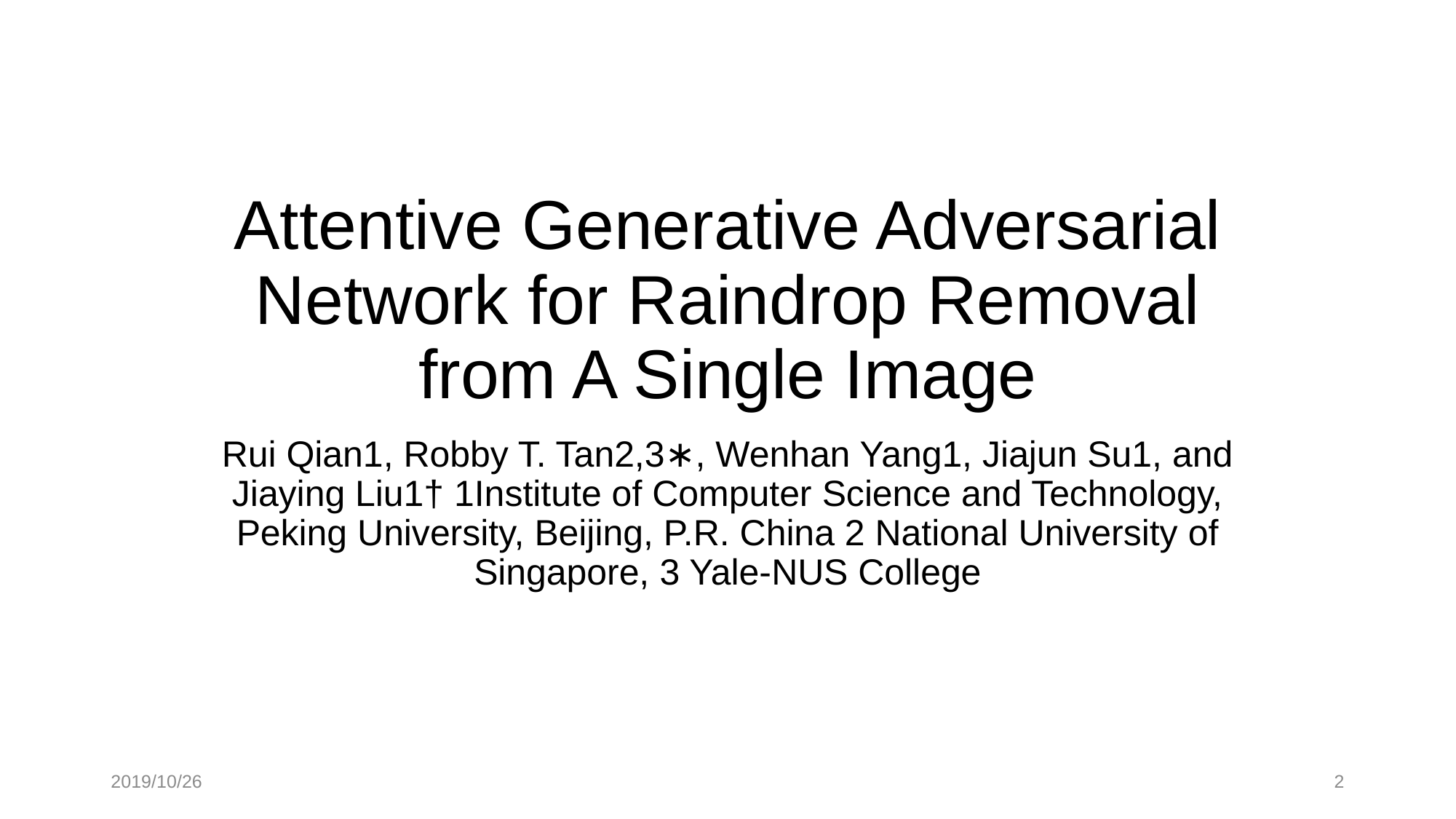

# Attentive Generative Adversarial Network for Raindrop Removal from A Single Image
Rui Qian1, Robby T. Tan2,3∗, Wenhan Yang1, Jiajun Su1, and Jiaying Liu1† 1Institute of Computer Science and Technology, Peking University, Beijing, P.R. China 2 National University of Singapore, 3 Yale-NUS College
2019/10/26
2